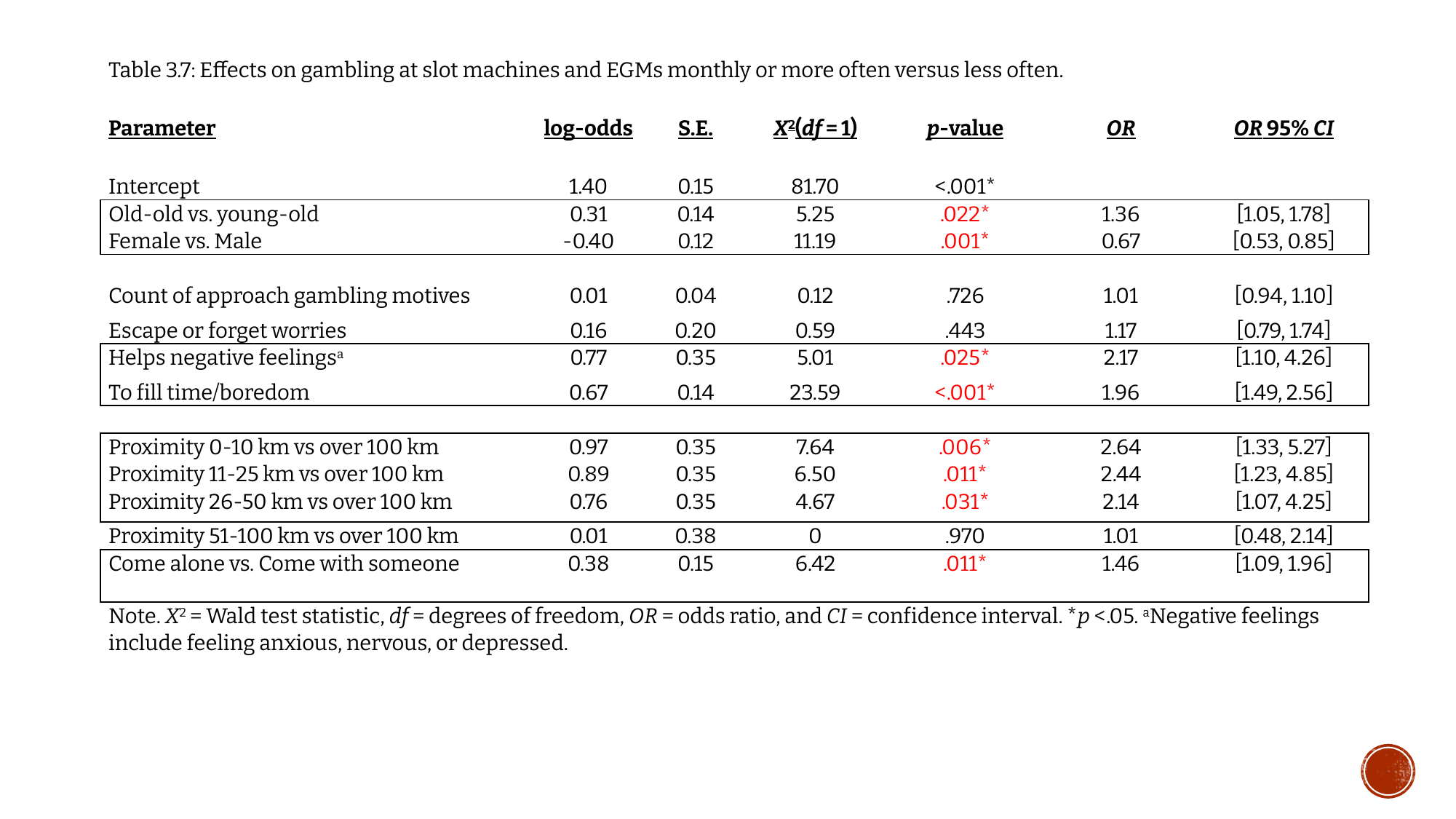

| Table 3.7: Effects on gambling at slot machines and EGMs monthly or more often versus less often. |  |  |  |  |  |  |
| --- | --- | --- | --- | --- | --- | --- |
|  |  |  |  |  |  |  |
| Parameter | log-odds | S.E. | X2(df = 1) | p-value | OR | OR 95% CI |
|  |  |  |  |  |  |  |
| Intercept | 1.40 | 0.15 | 81.70 | <.001\* |  |  |
| Old-old vs. young-old | 0.31 | 0.14 | 5.25 | .022\* | 1.36 | [1.05, 1.78] |
| Female vs. Male | -0.40 | 0.12 | 11.19 | .001\* | 0.67 | [0.53, 0.85] |
|  |  |  |  |  |  |  |
| Count of approach gambling motives | 0.01 | 0.04 | 0.12 | .726 | 1.01 | [0.94, 1.10] |
| Escape or forget worries | 0.16 | 0.20 | 0.59 | .443 | 1.17 | [0.79, 1.74] |
| Helps negative feelingsa | 0.77 | 0.35 | 5.01 | .025\* | 2.17 | [1.10, 4.26] |
| To fill time/boredom | 0.67 | 0.14 | 23.59 | <.001\* | 1.96 | [1.49, 2.56] |
|  |  |  |  |  |  |  |
| Proximity 0-10 km vs over 100 km | 0.97 | 0.35 | 7.64 | .006\* | 2.64 | [1.33, 5.27] |
| Proximity 11-25 km vs over 100 km | 0.89 | 0.35 | 6.50 | .011\* | 2.44 | [1.23, 4.85] |
| Proximity 26-50 km vs over 100 km | 0.76 | 0.35 | 4.67 | .031\* | 2.14 | [1.07, 4.25] |
| Proximity 51-100 km vs over 100 km | 0.01 | 0.38 | 0 | .970 | 1.01 | [0.48, 2.14] |
| Come alone vs. Come with someone | 0.38 | 0.15 | 6.42 | .011\* | 1.46 | [1.09, 1.96] |
| Note. X2 = Wald test statistic, df = degrees of freedom, OR = odds ratio, and CI = confidence interval. \*p <.05. aNegative feelings include feeling anxious, nervous, or depressed. |  |  |  |  |  |  |